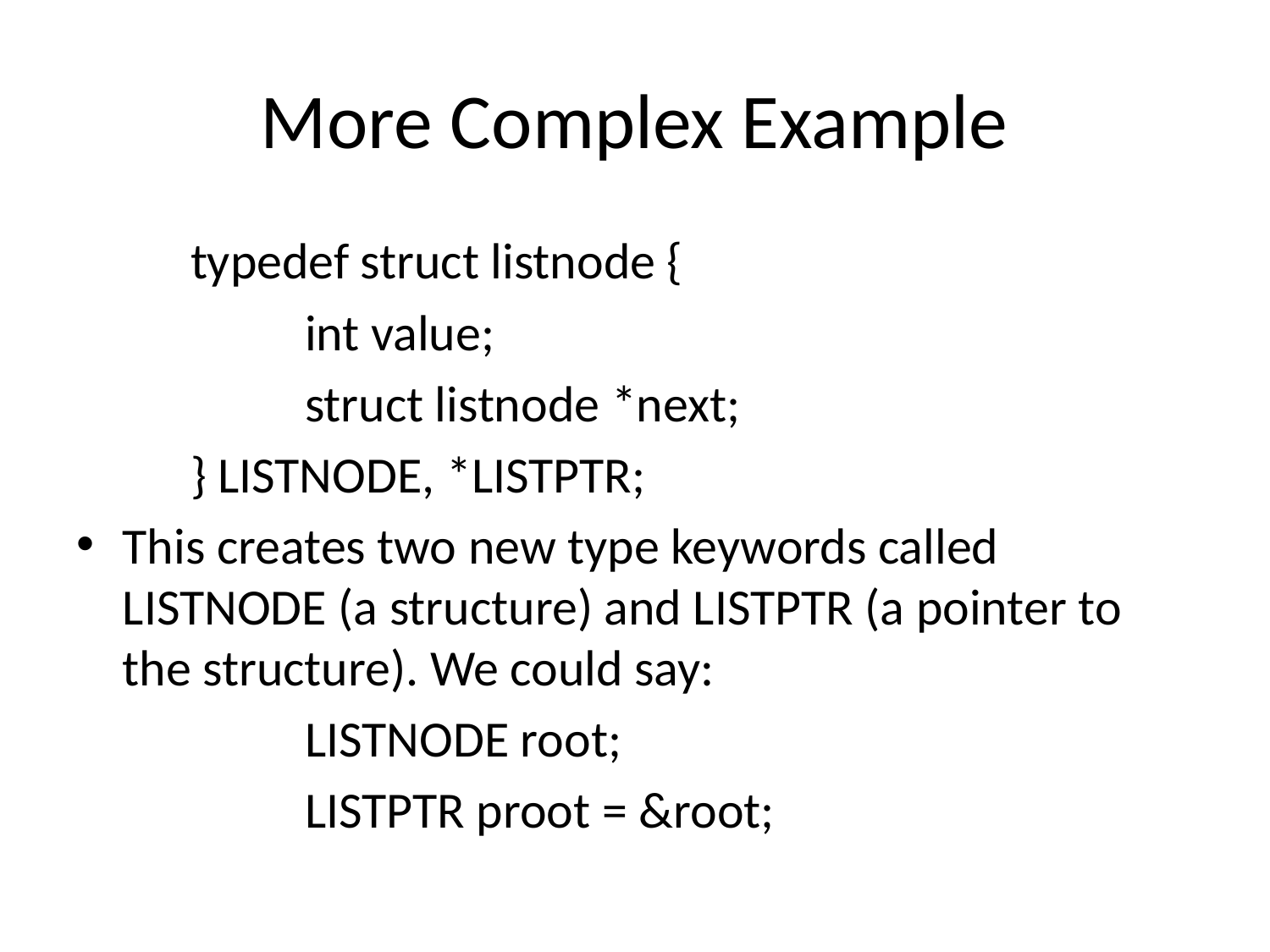

# More Complex Example
	typedef struct listnode {
		int value;
		struct listnode *next;
	} LISTNODE, *LISTPTR;
This creates two new type keywords called LISTNODE (a structure) and LISTPTR (a pointer to the structure). We could say:
		LISTNODE root;
		LISTPTR proot = &root;